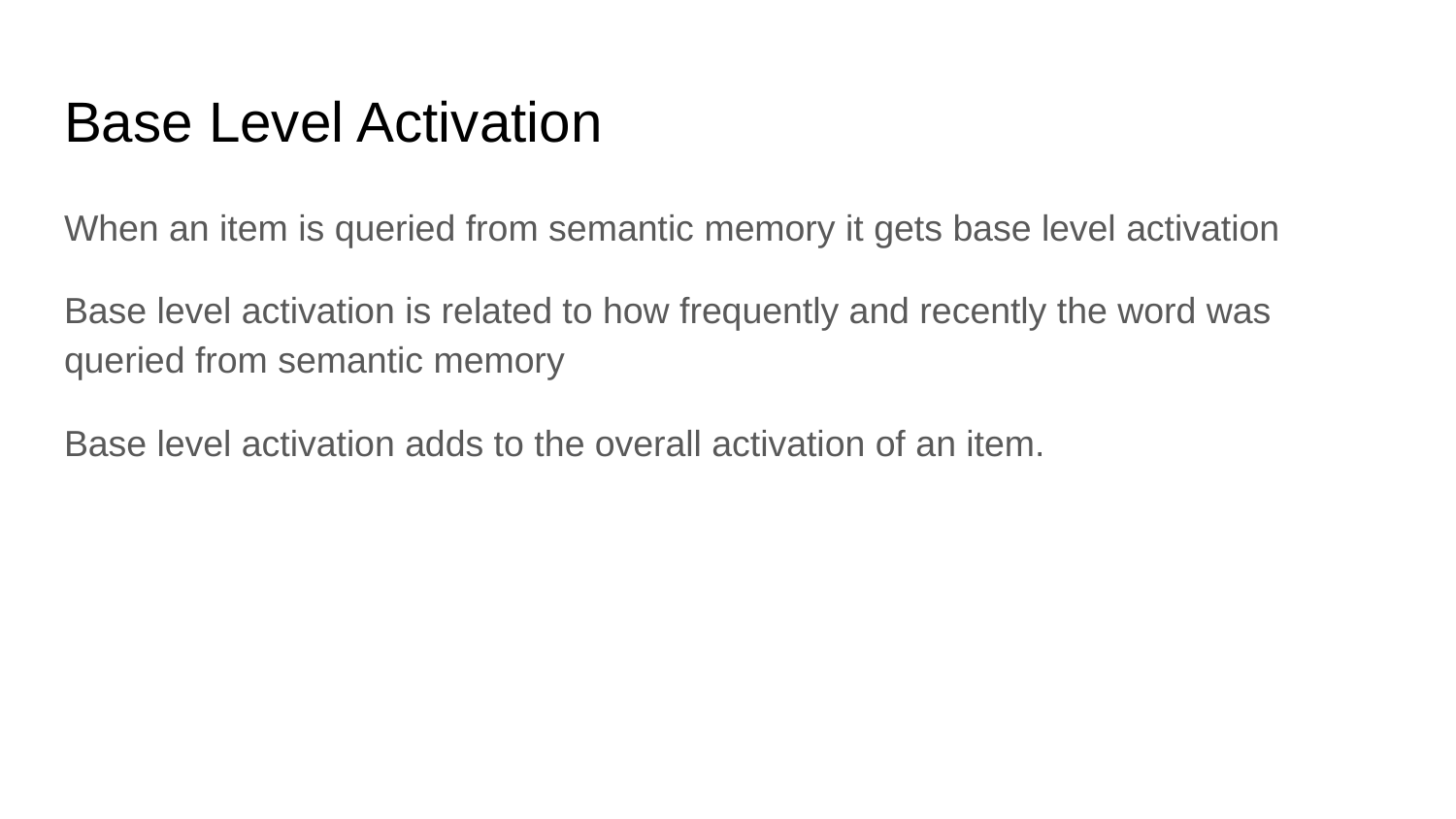

# Base Level Activation
When an item is queried from semantic memory it gets base level activation
Base level activation is related to how frequently and recently the word was queried from semantic memory
Base level activation adds to the overall activation of an item.